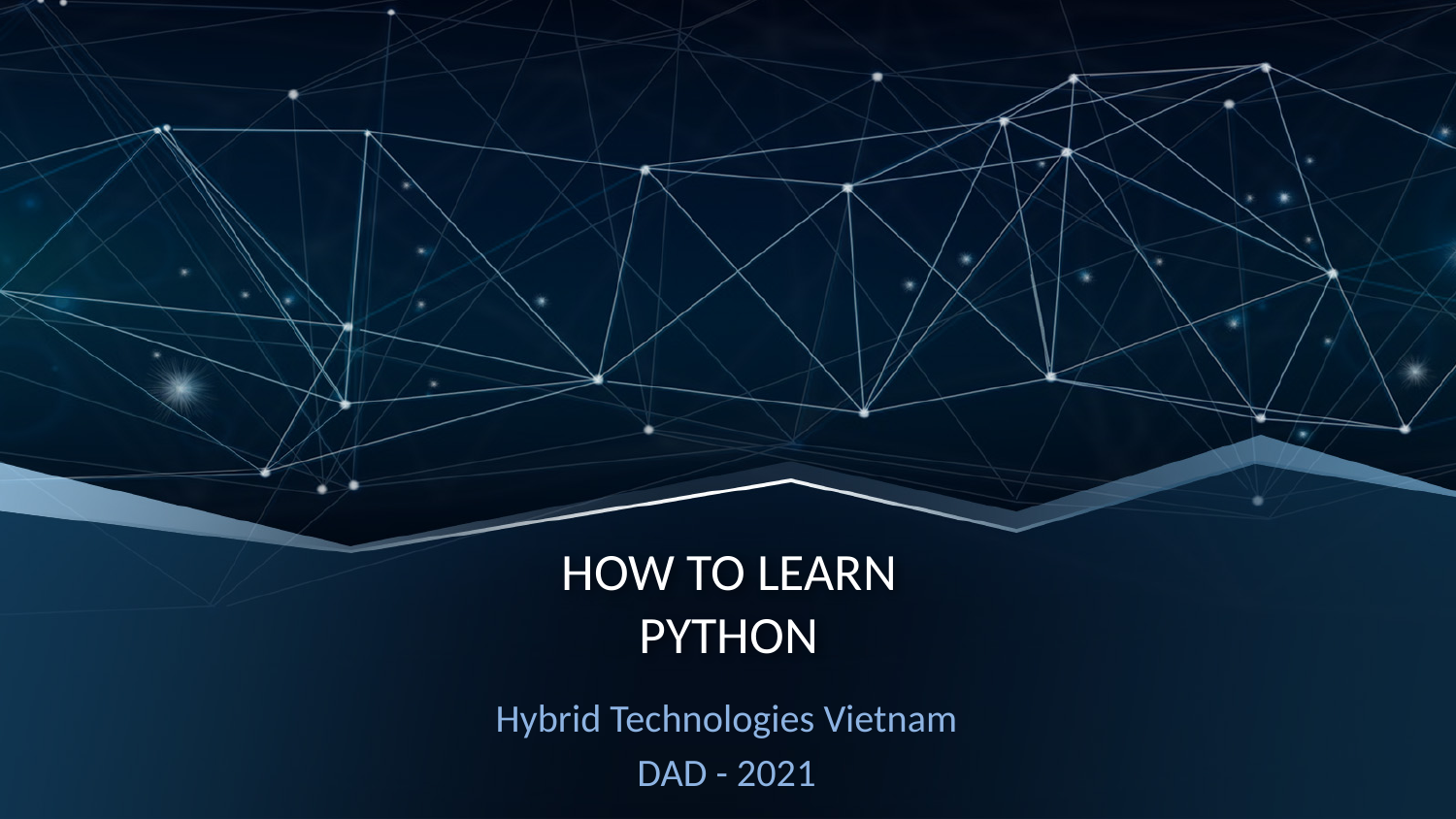

# HOW TO LEARN PYTHON
Hybrid Technologies Vietnam
DAD - 2021